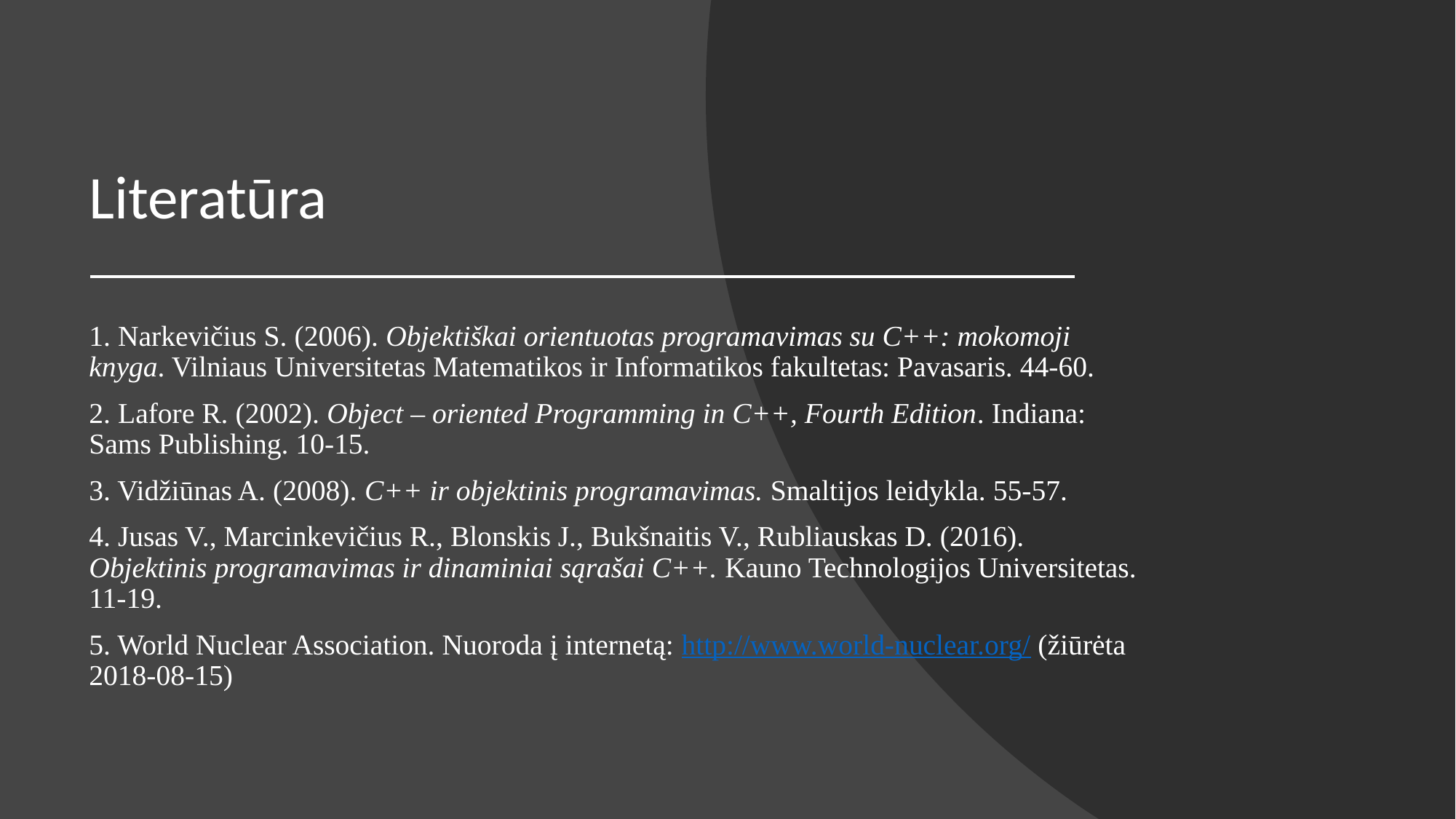

# Literatūra
1. Narkevičius S. (2006). Objektiškai orientuotas programavimas su C++: mokomoji knyga. Vilniaus Universitetas Matematikos ir Informatikos fakultetas: Pavasaris. 44-60.
2. Lafore R. (2002). Object – oriented Programming in C++, Fourth Edition. Indiana: Sams Publishing. 10-15.
3. Vidžiūnas A. (2008). C++ ir objektinis programavimas. Smaltijos leidykla. 55-57.
4. Jusas V., Marcinkevičius R., Blonskis J., Bukšnaitis V., Rubliauskas D. (2016). Objektinis programavimas ir dinaminiai sąrašai C++. Kauno Technologijos Universitetas. 11-19.
5. World Nuclear Association. Nuoroda į internetą: http://www.world-nuclear.org/ (žiūrėta 2018-08-15)